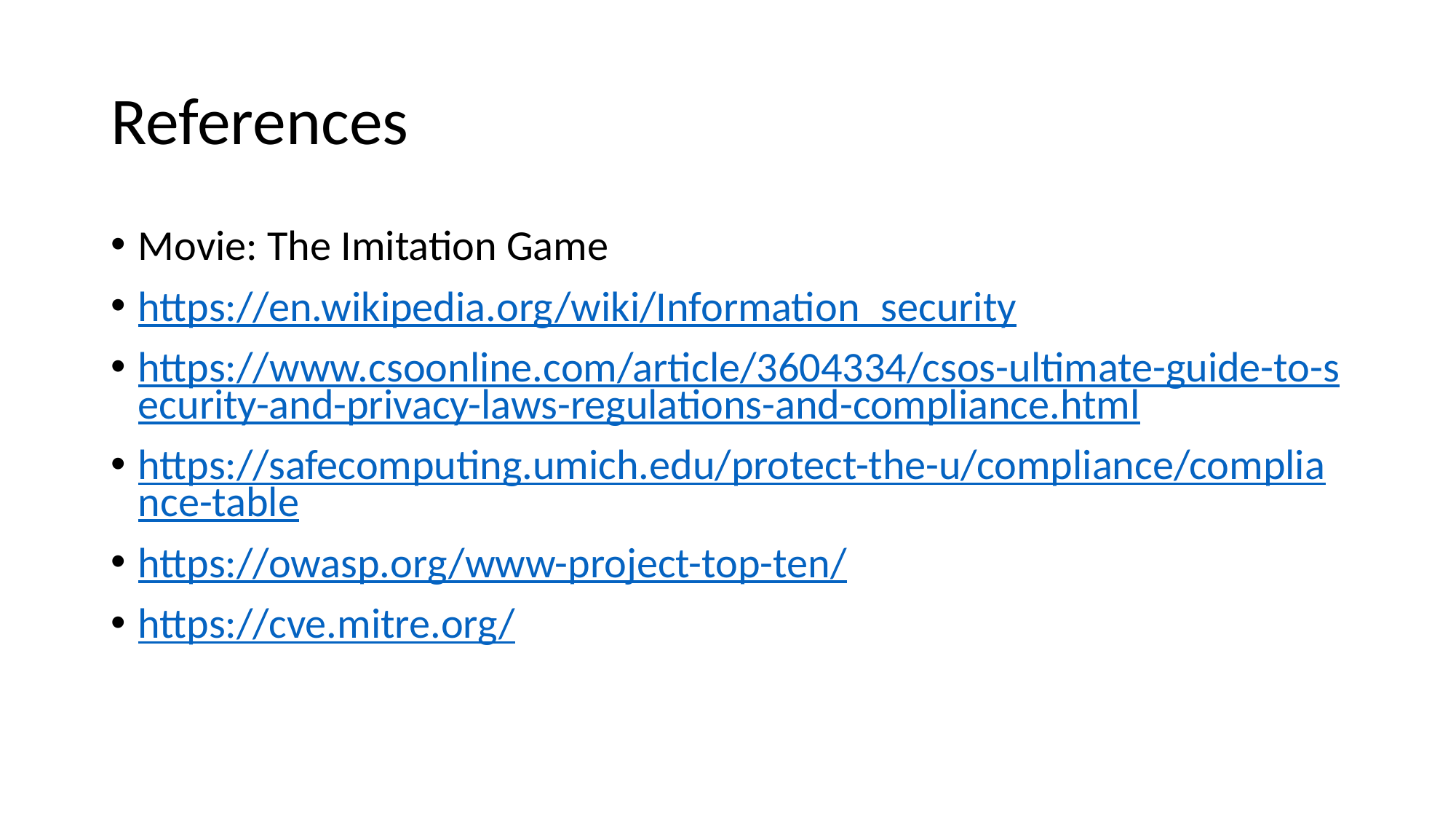

# References
Movie: The Imitation Game
https://en.wikipedia.org/wiki/Information_security
https://www.csoonline.com/article/3604334/csos-ultimate-guide-to-security-and-privacy-laws-regulations-and-compliance.html
https://safecomputing.umich.edu/protect-the-u/compliance/compliance-table
https://owasp.org/www-project-top-ten/
https://cve.mitre.org/